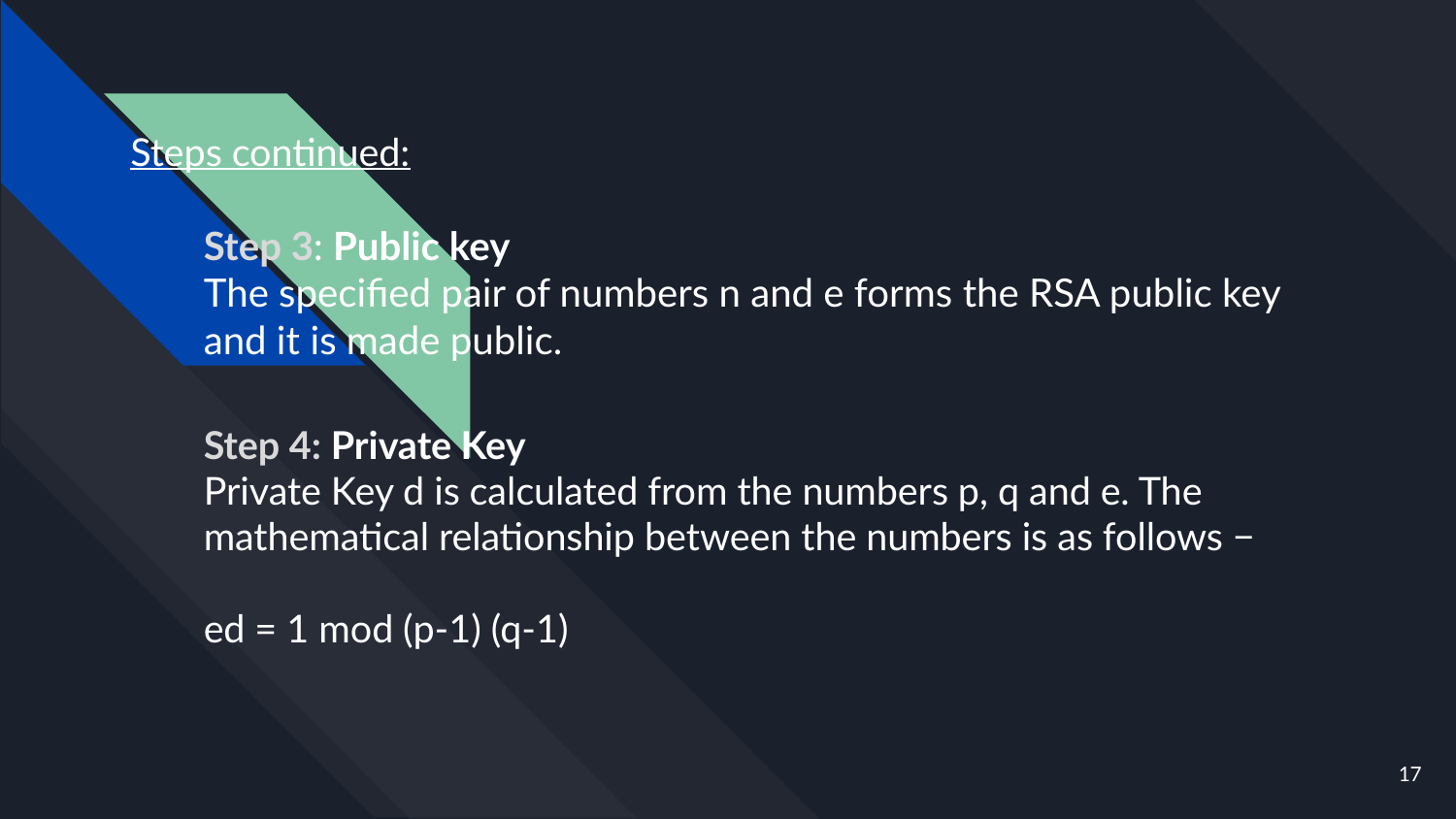

# Steps continued:
Step 3: Public key
The specified pair of numbers n and e forms the RSA public key and it is made public.

Step 4: Private Key
Private Key d is calculated from the numbers p, q and e. The mathematical relationship between the numbers is as follows −

ed = 1 mod (p-1) (q-1)

17